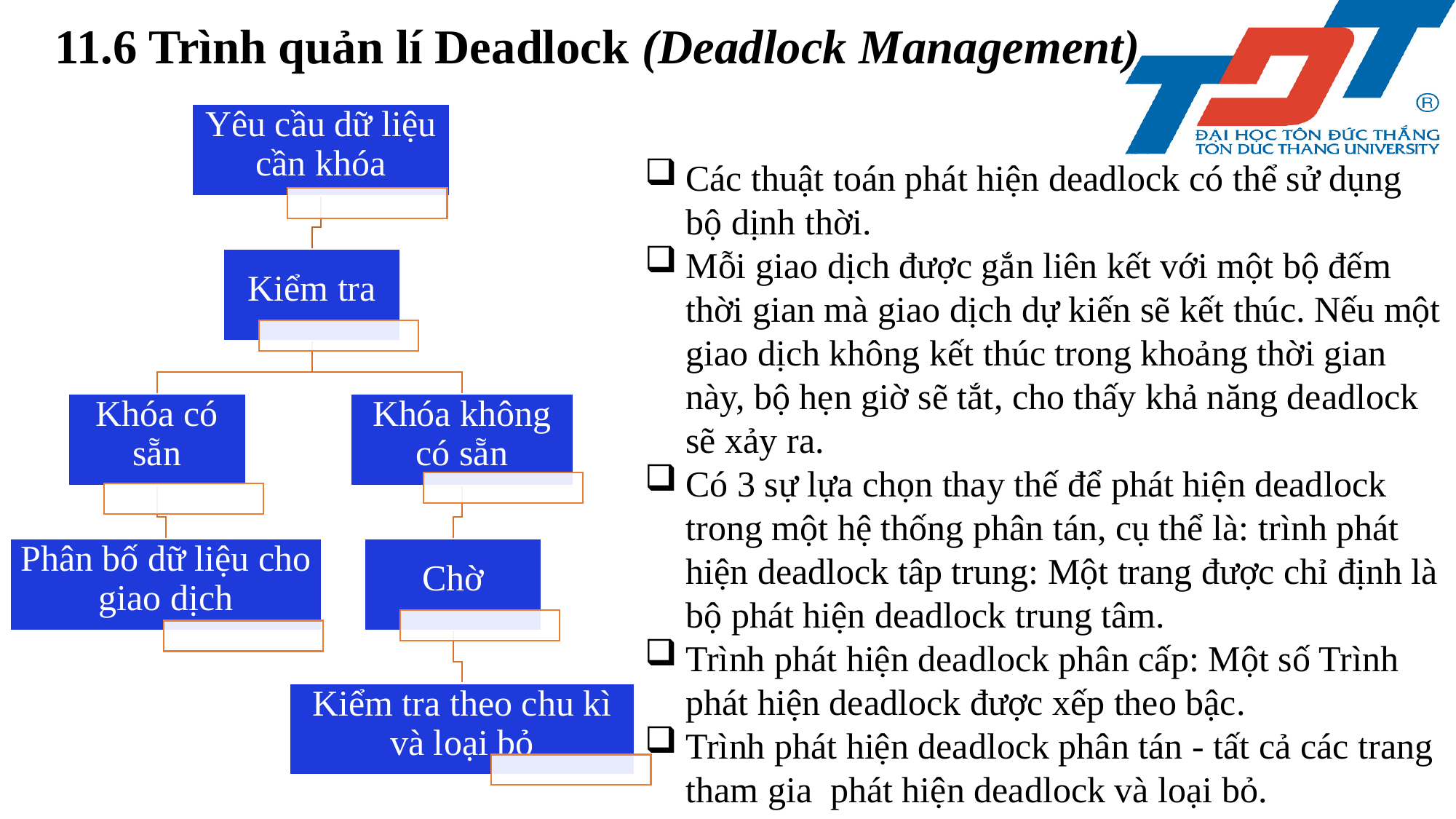

11.6 Trình quản lí Deadlock (Deadlock Management)
Yêu cầu dữ liệu cần khóa

Kiểm tra

Khóa có sẵn

Phân bố dữ liệu cho giao dịch

Khóa không có sẵn

Chờ

Kiểm tra theo chu kì và loại bỏ

Các thuật toán phát hiện deadlock có thể sử dụng bộ dịnh thời.
Mỗi giao dịch được gắn liên kết với một bộ đếm thời gian mà giao dịch dự kiến sẽ kết thúc. Nếu một giao dịch không kết thúc trong khoảng thời gian này, bộ hẹn giờ sẽ tắt, cho thấy khả năng deadlock sẽ xảy ra.
Có 3 sự lựa chọn thay thế để phát hiện deadlock trong một hệ thống phân tán, cụ thể là: trình phát hiện deadlock tâp trung: Một trang được chỉ định là bộ phát hiện deadlock trung tâm.
Trình phát hiện deadlock phân cấp: Một số Trình phát hiện deadlock được xếp theo bậc.
Trình phát hiện deadlock phân tán - tất cả các trang tham gia  phát hiện deadlock và loại bỏ.